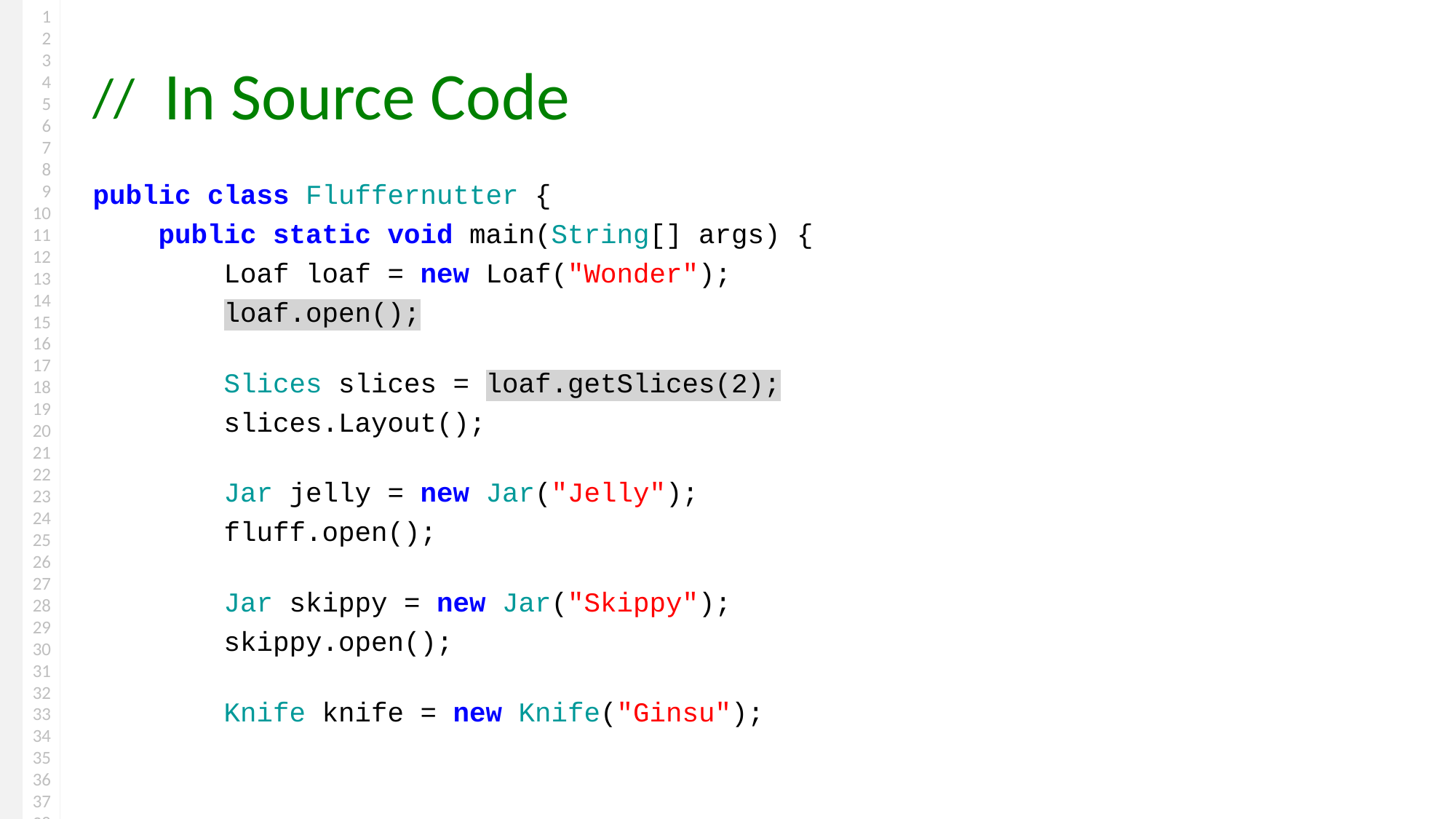

# In Source Code
public class Fluffernutter {
    public static void main(String[] args) {
        Loaf loaf = new Loaf("Wonder");
        loaf.open();

        Slices slices = loaf.getSlices(2);
        slices.Layout();

        Jar jelly = new Jar("Jelly");
        fluff.open();

        Jar skippy = new Jar("Skippy");
        skippy.open();

        Knife knife = new Knife("Ginsu");